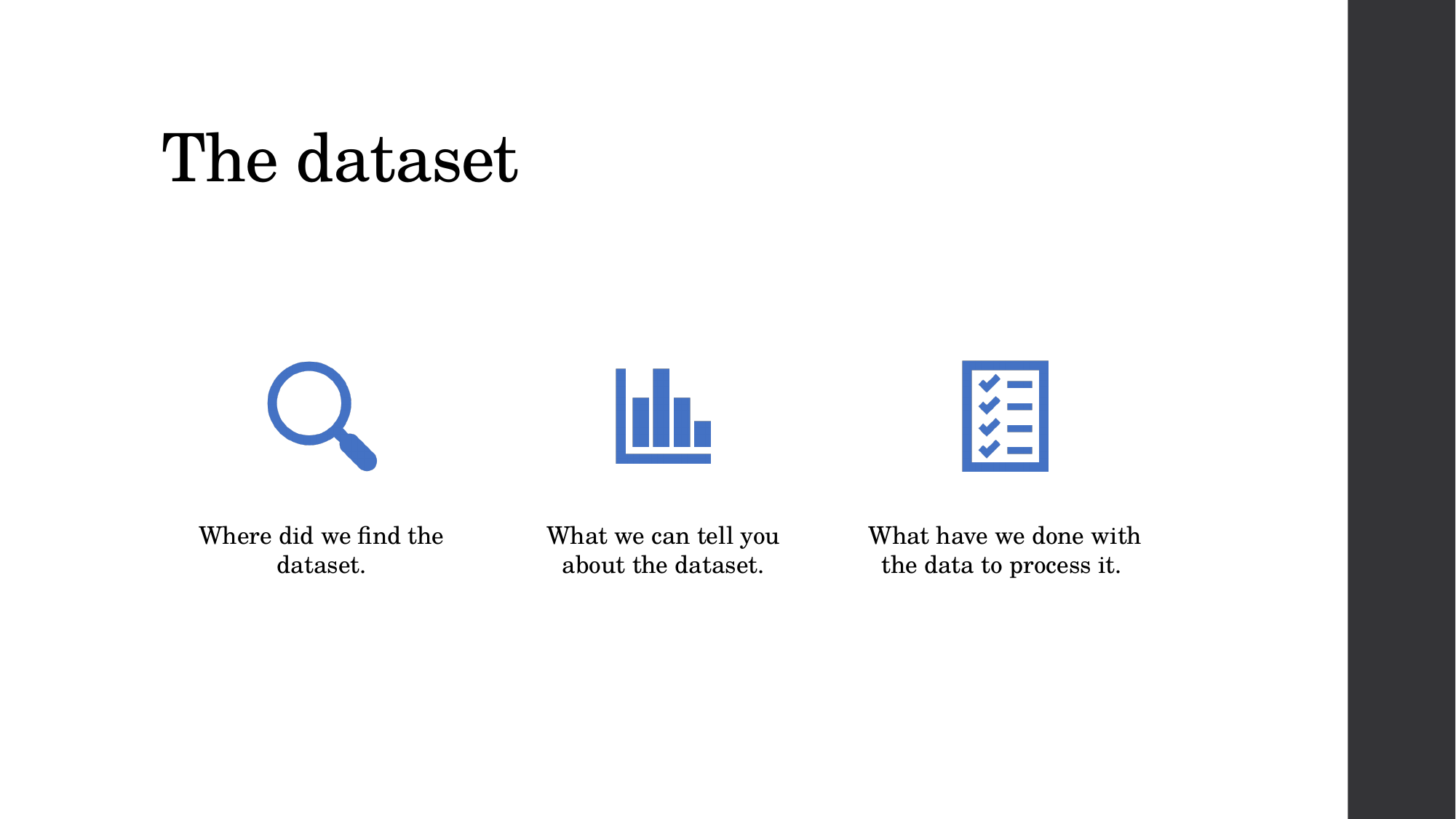

# The dataset
Where did we find the dataset.
What we can tell you about the dataset.
What have we done with the data to process it.